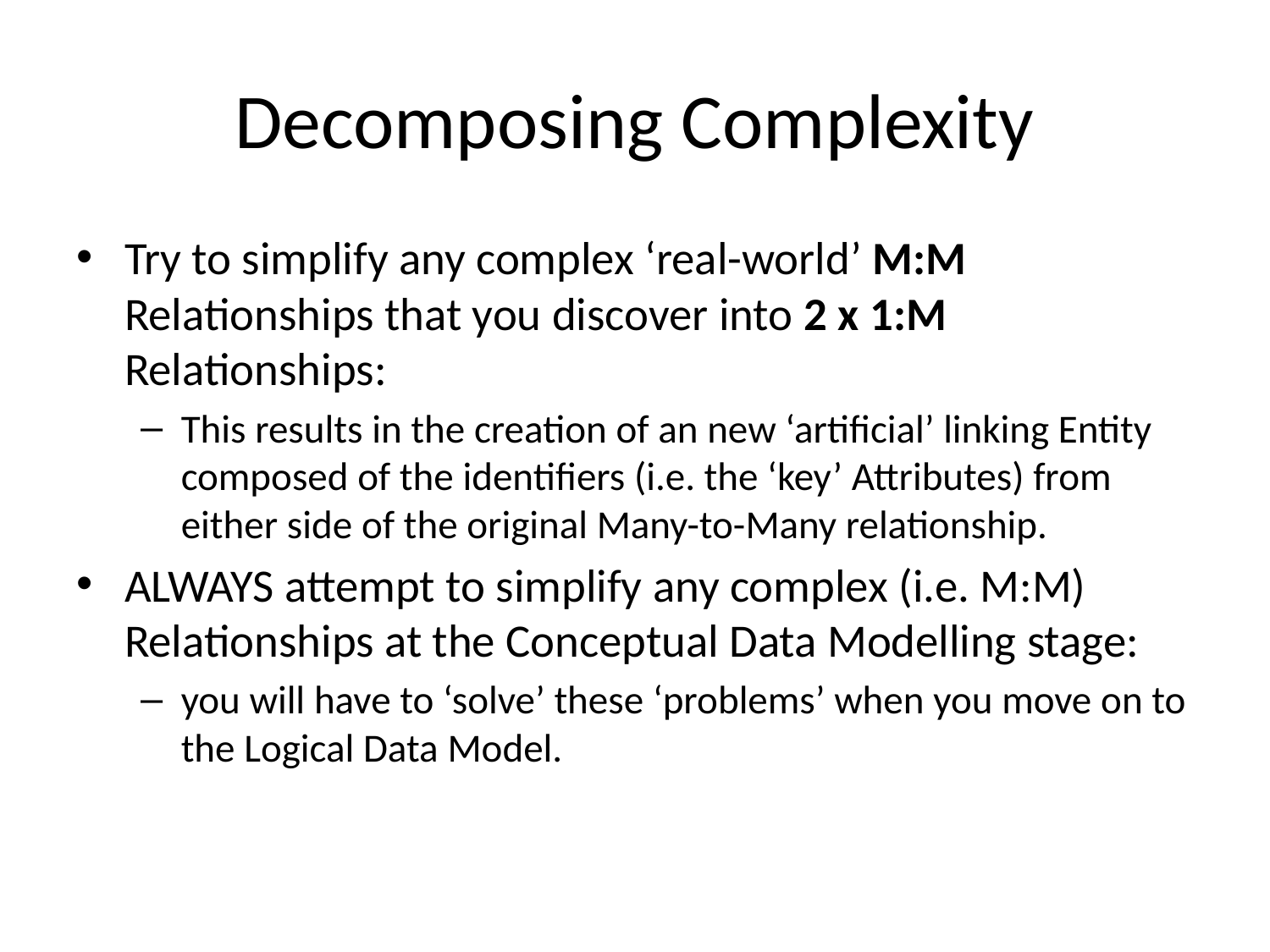

# Decomposing Complexity
Try to simplify any complex ‘real-world’ M:M Relationships that you discover into 2 x 1:M Relationships:
This results in the creation of an new ‘artificial’ linking Entity composed of the identifiers (i.e. the ‘key’ Attributes) from either side of the original Many-to-Many relationship.
ALWAYS attempt to simplify any complex (i.e. M:M) Relationships at the Conceptual Data Modelling stage:
you will have to ‘solve’ these ‘problems’ when you move on to the Logical Data Model.